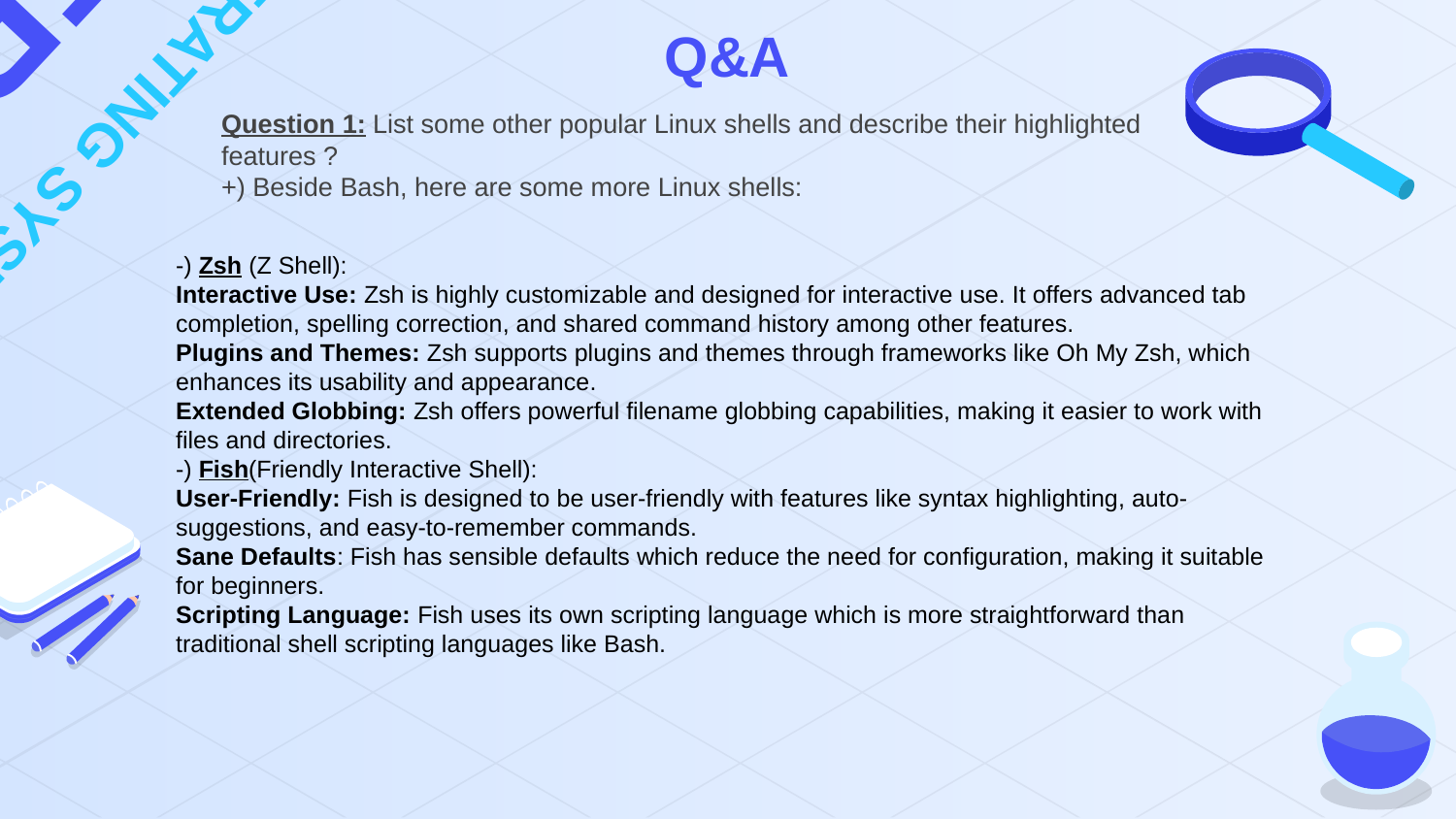

CO2018
OPERATING SYSTEM LAB: REPORT LAB 1
# Q&A

Vũ Minh Quân - CC02
Question 1: List some other popular Linux shells and describe their highlighted features ?
+) Beside Bash, here are some more Linux shells:

-) Zsh (Z Shell):
Interactive Use: Zsh is highly customizable and designed for interactive use. It offers advanced tab completion, spelling correction, and shared command history among other features.
Plugins and Themes: Zsh supports plugins and themes through frameworks like Oh My Zsh, which enhances its usability and appearance.
Extended Globbing: Zsh offers powerful filename globbing capabilities, making it easier to work with files and directories.
-) Fish(Friendly Interactive Shell):
User-Friendly: Fish is designed to be user-friendly with features like syntax highlighting, auto-suggestions, and easy-to-remember commands.
Sane Defaults: Fish has sensible defaults which reduce the need for configuration, making it suitable for beginners.
Scripting Language: Fish uses its own scripting language which is more straightforward than traditional shell scripting languages like Bash.